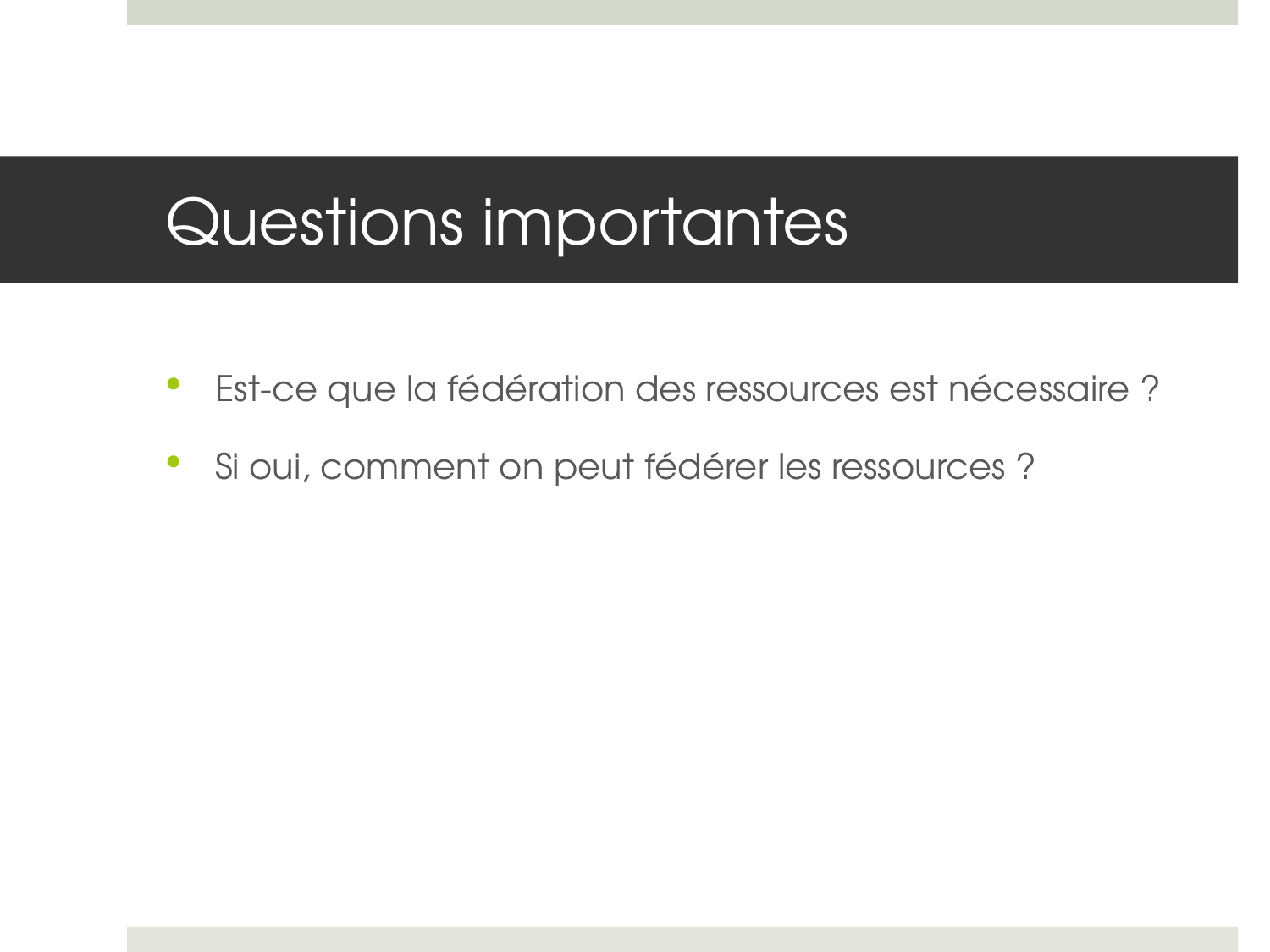

# Questions importantes
Est-ce que la fédération des ressources est nécessaire ?
Si oui, comment on peut fédérer les ressources ?